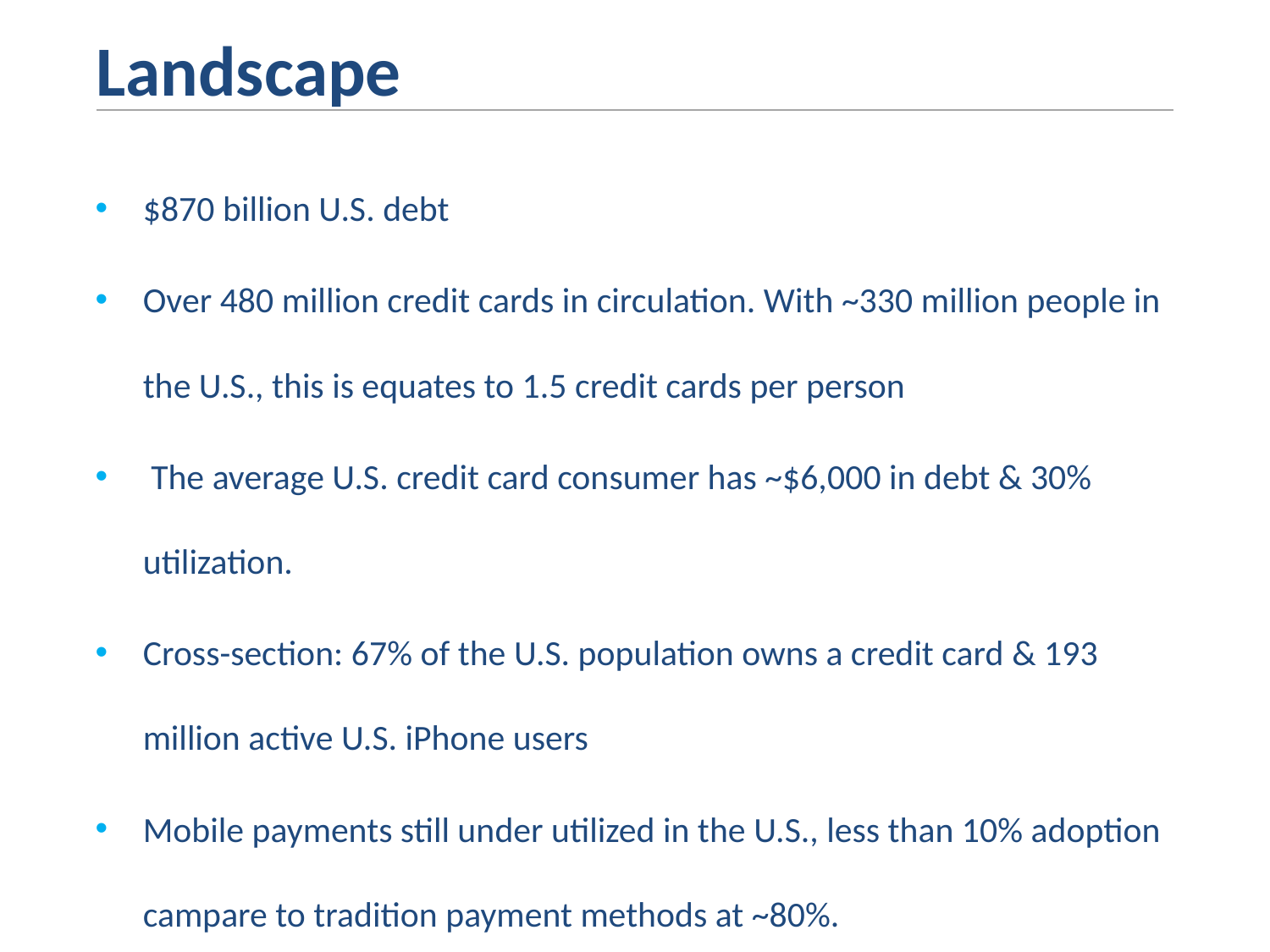

Landscape
$870 billion U.S. debt
Over 480 million credit cards in circulation. With ~330 million people in the U.S., this is equates to 1.5 credit cards per person
 The average U.S. credit card consumer has ~$6,000 in debt & 30%  utilization.
Cross-section: 67% of the U.S. population owns a credit card & 193 million active U.S. iPhone users
Mobile payments still under utilized in the U.S., less than 10% adoption campare to tradition payment methods at ~80%.